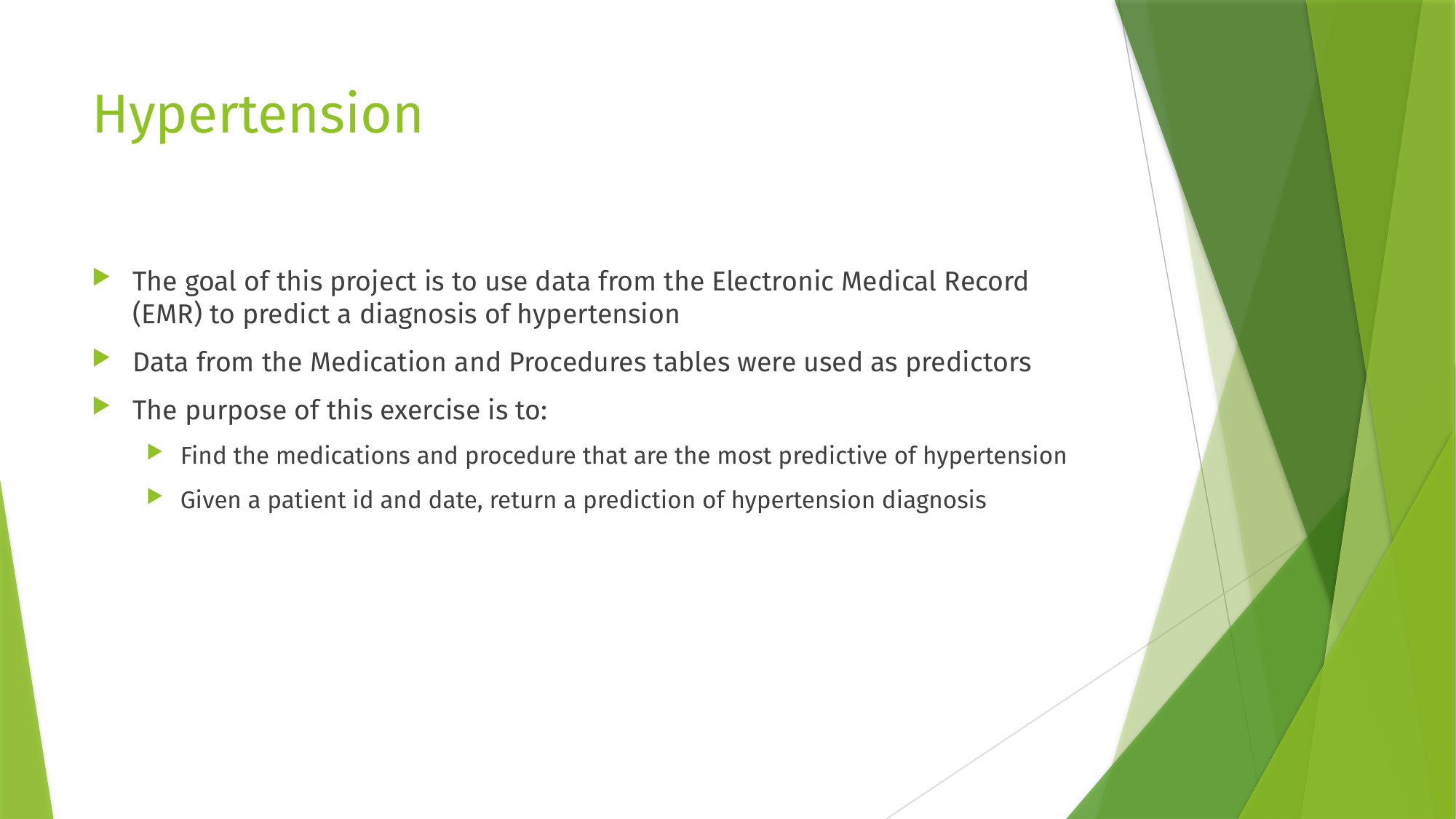

# Hypertension
The goal of this project is to use data from the Electronic Medical Record (EMR) to predict a diagnosis of hypertension
Data from the Medication and Procedures tables were used as predictors
The purpose of this exercise is to:
Find the medications and procedure that are the most predictive of hypertension
Given a patient id and date, return a prediction of hypertension diagnosis